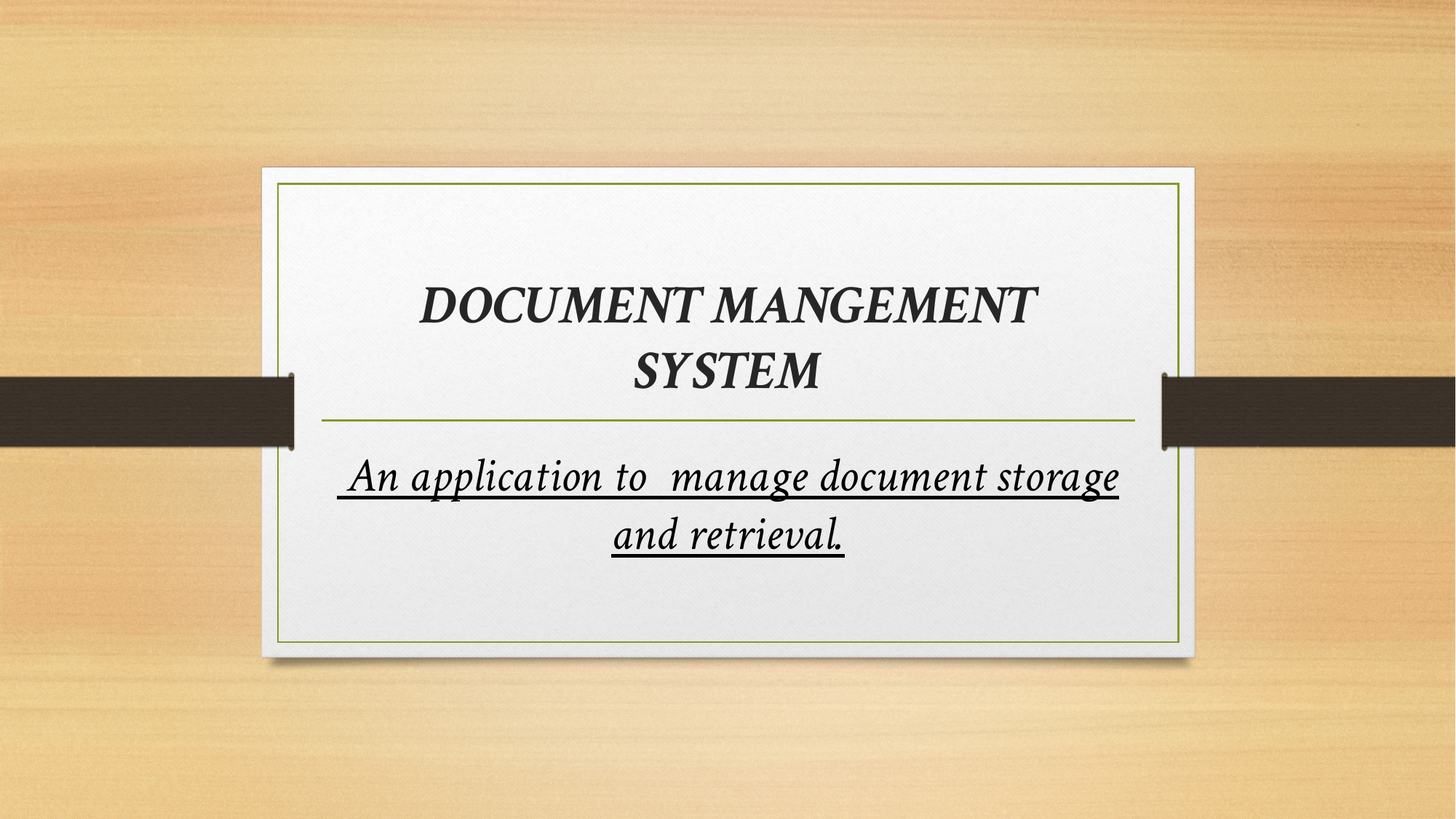

# DOCUMENT MANGEMENT SYSTEM
 An application to  manage document storage and retrieval.